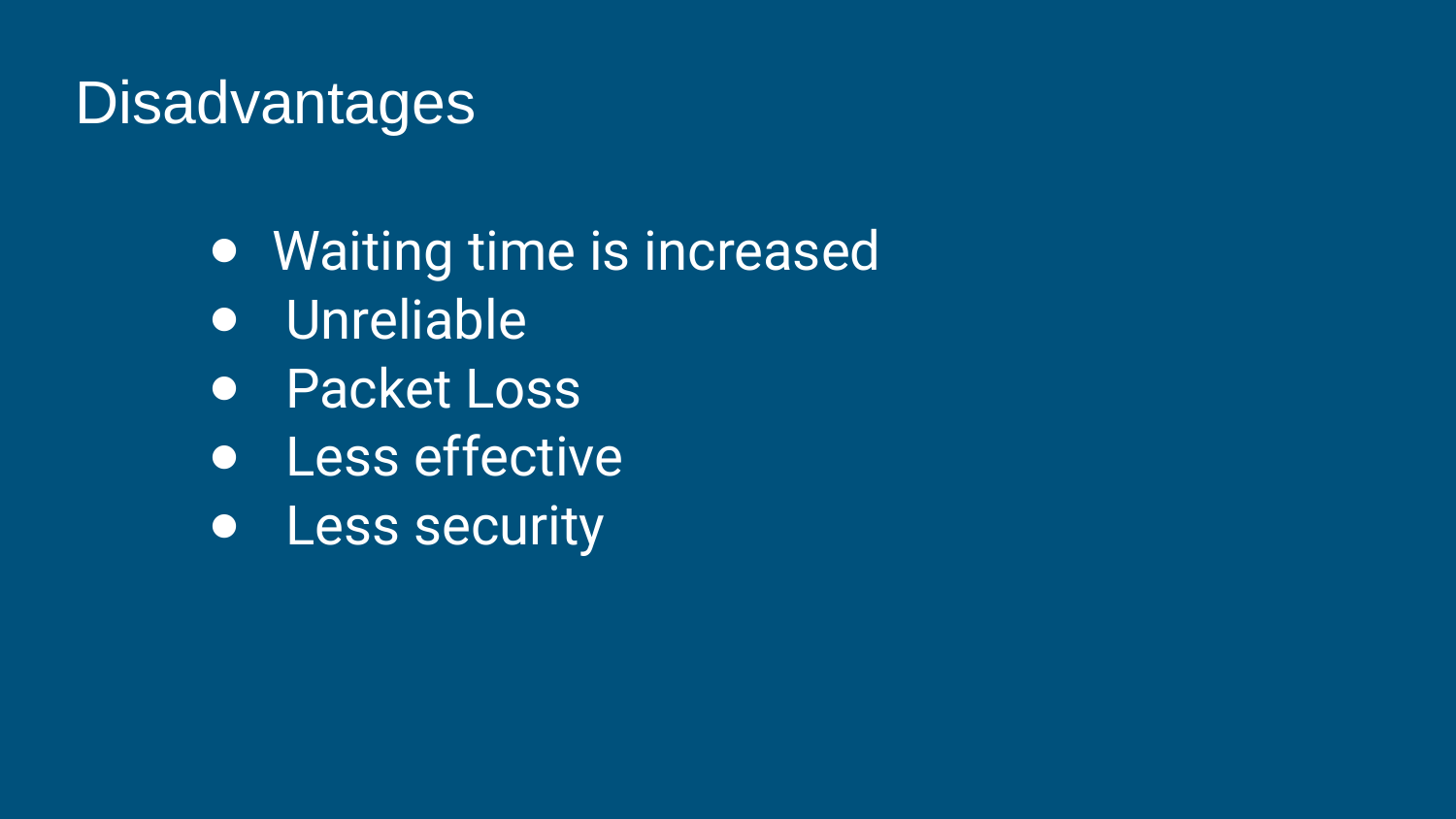

Disadvantages
Waiting time is increased
 Unreliable
 Packet Loss
 Less effective
 Less security